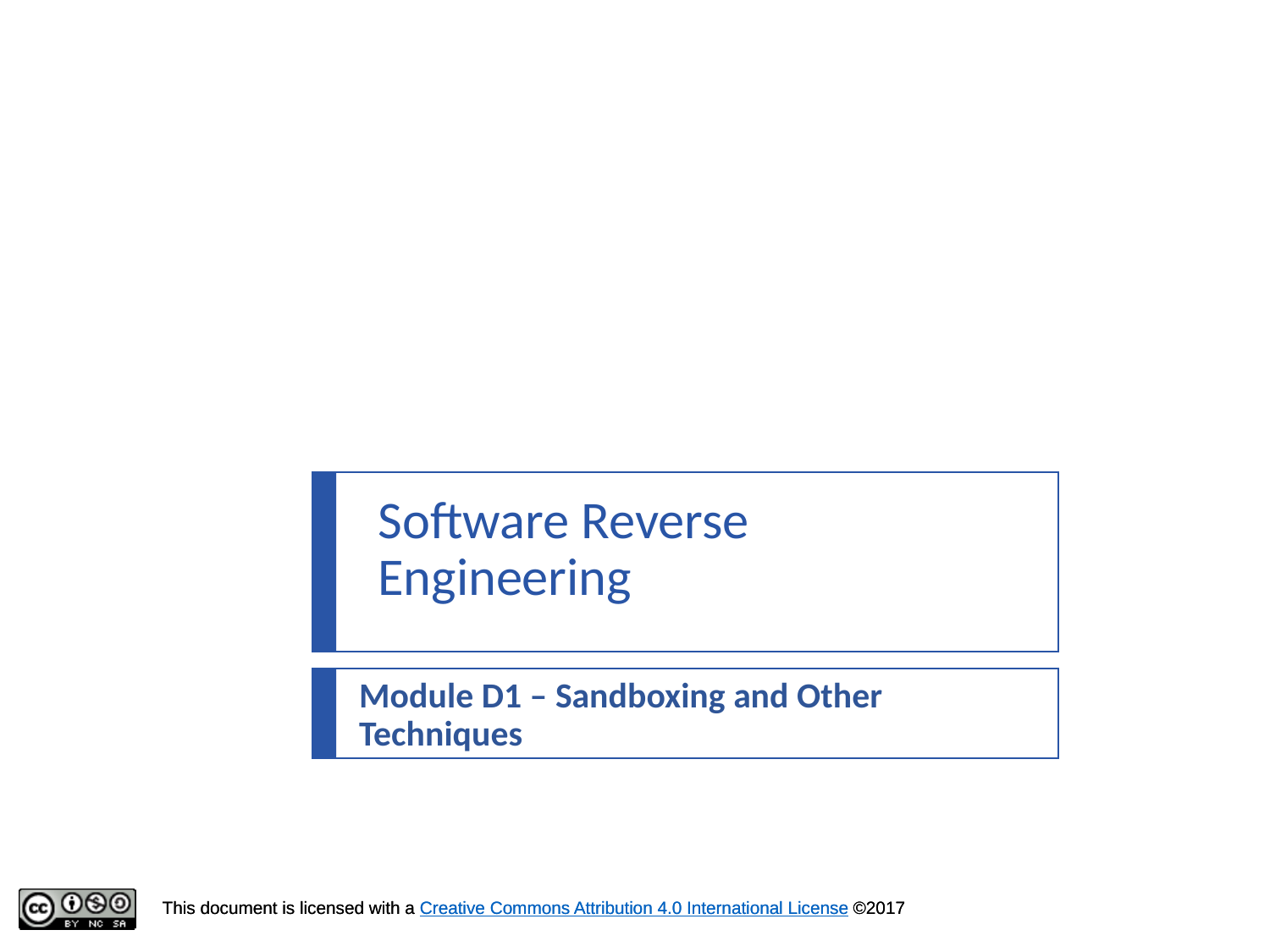

# Software Reverse Engineering
Module D1 – Sandboxing and Other Techniques